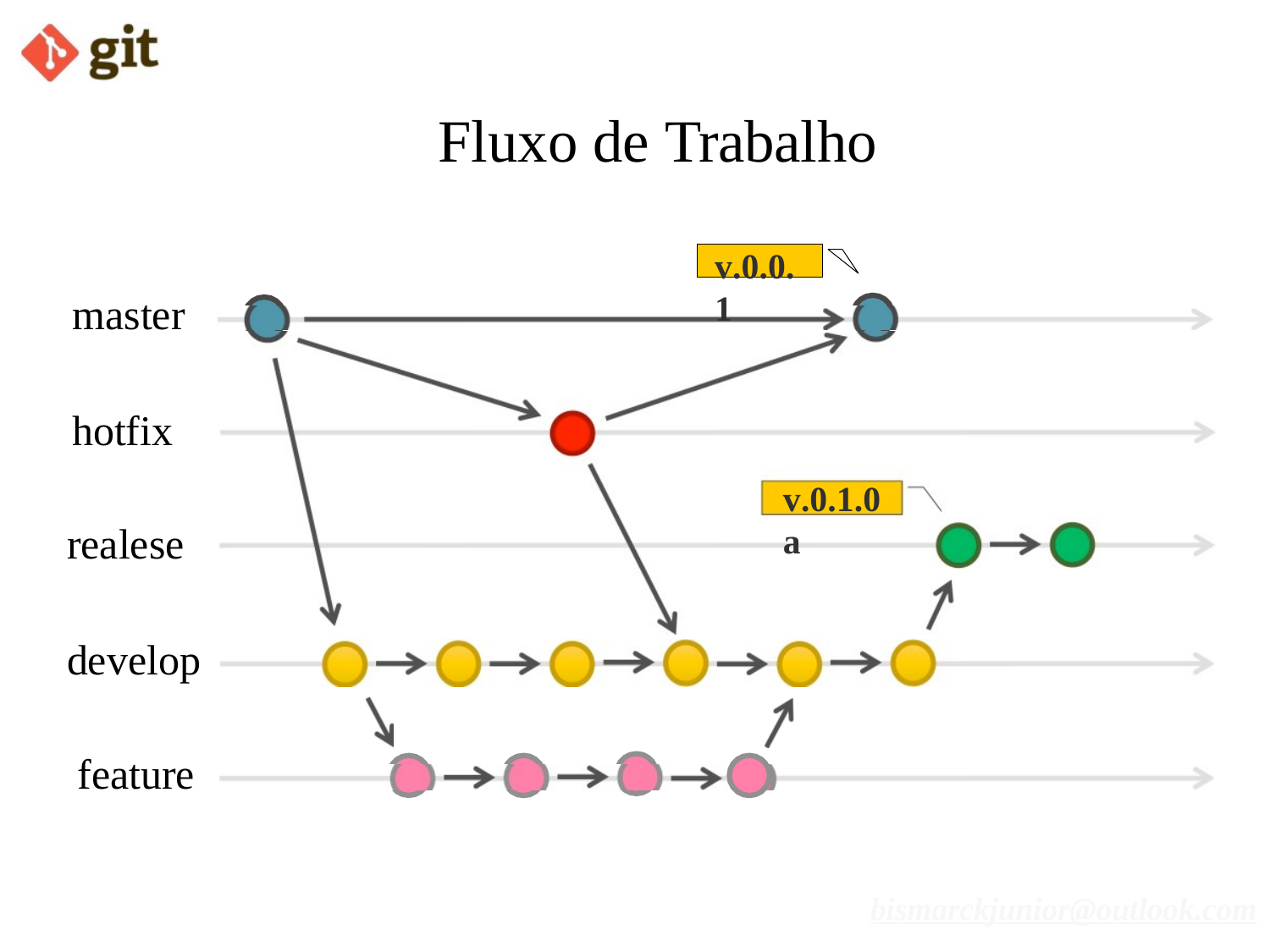

# Fluxo de Trabalho
v.0.0.1

master

hotfix

v.0.1.0a
realese
develop  feature

bismarckjunior@outlook.com